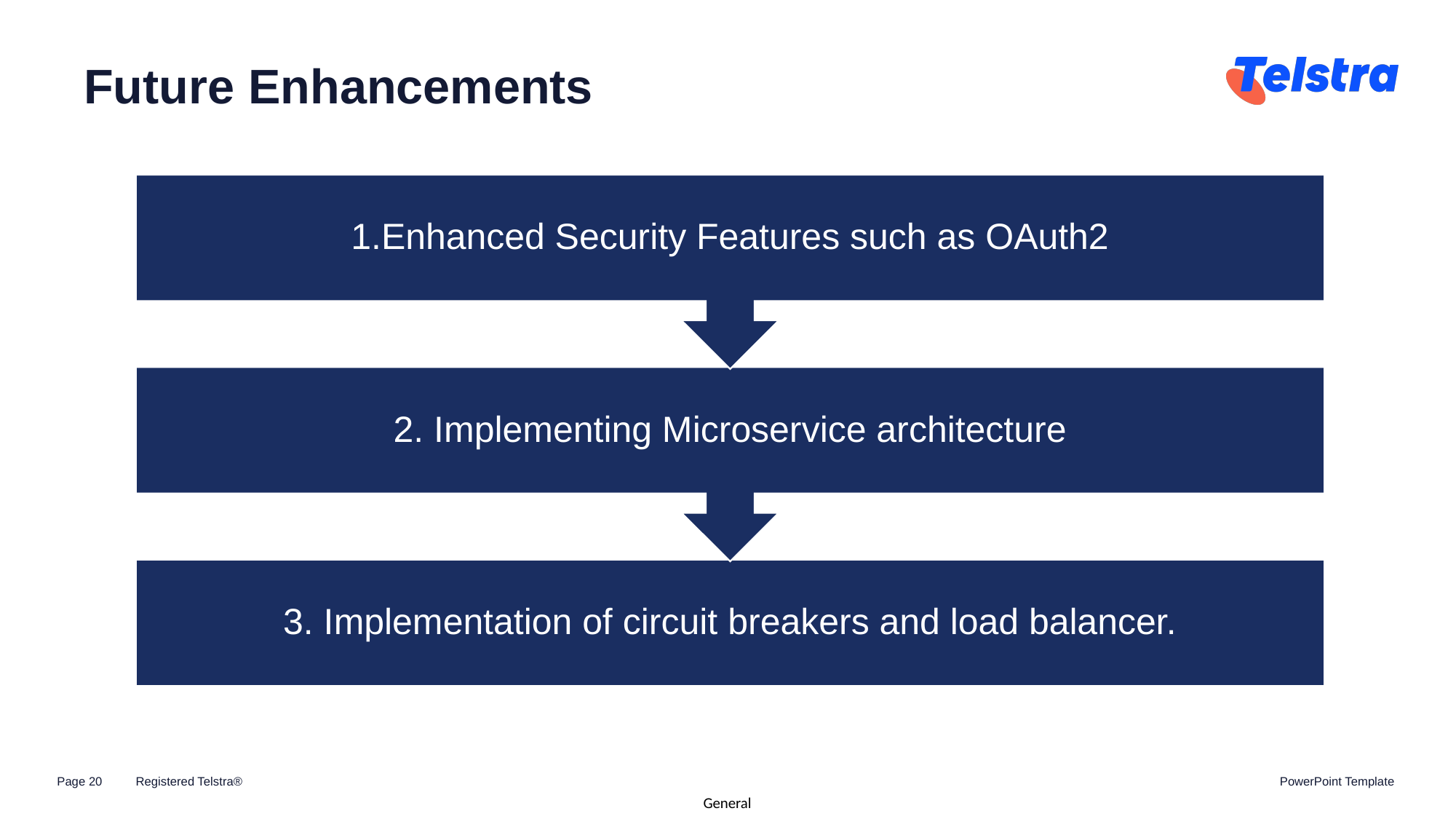

Future Enhancements
3. Implementation of circuit breakers and load balancer.
2. Implementing Microservice architecture
1.Enhanced Security Features such as OAuth2
Registered Telstra®
Page 20
PowerPoint Template